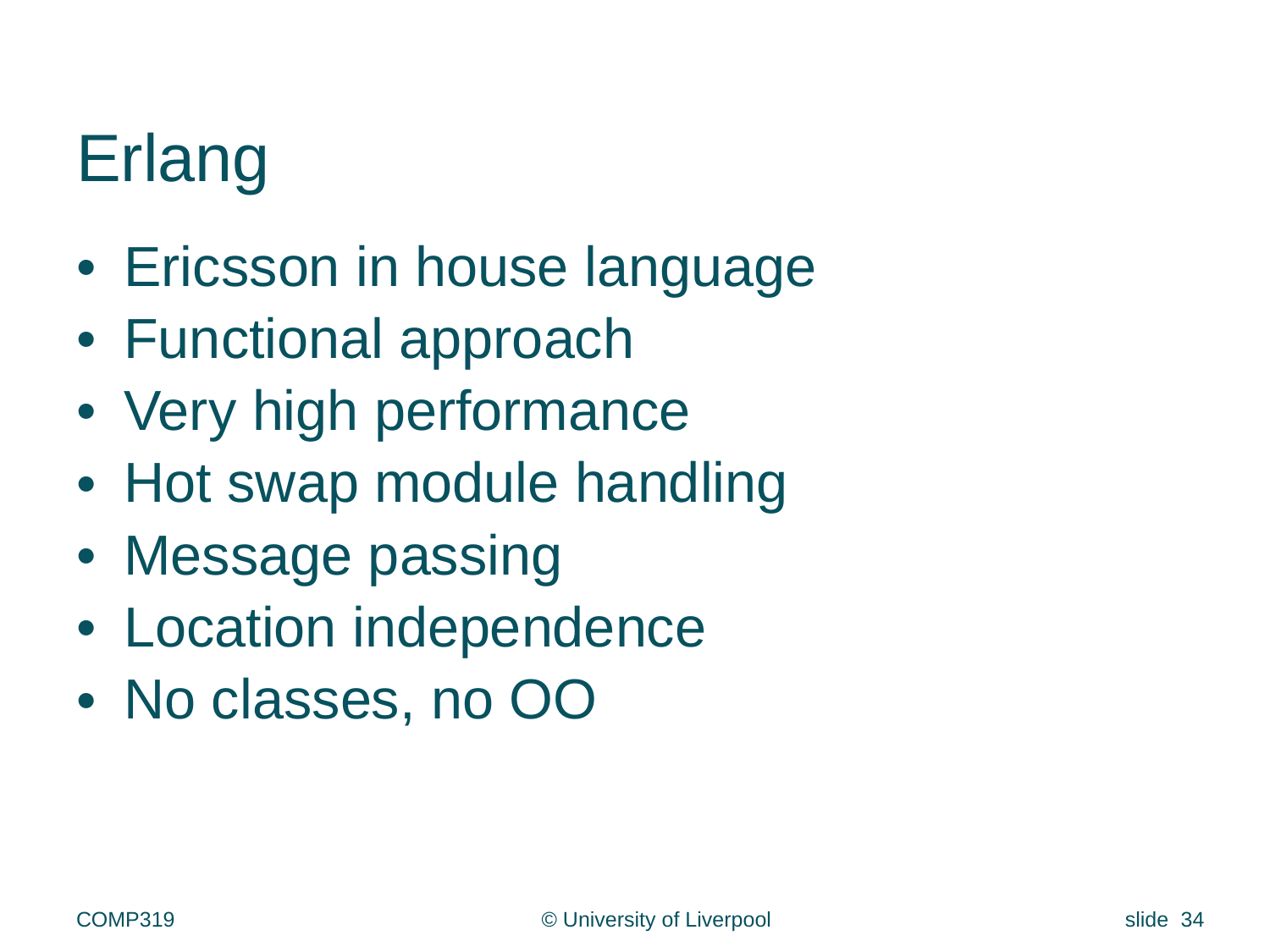

# Erlang
Ericsson in house language
Functional approach
Very high performance
Hot swap module handling
Message passing
Location independence
No classes, no OO

COMP319
© University of Liverpool
slide  34